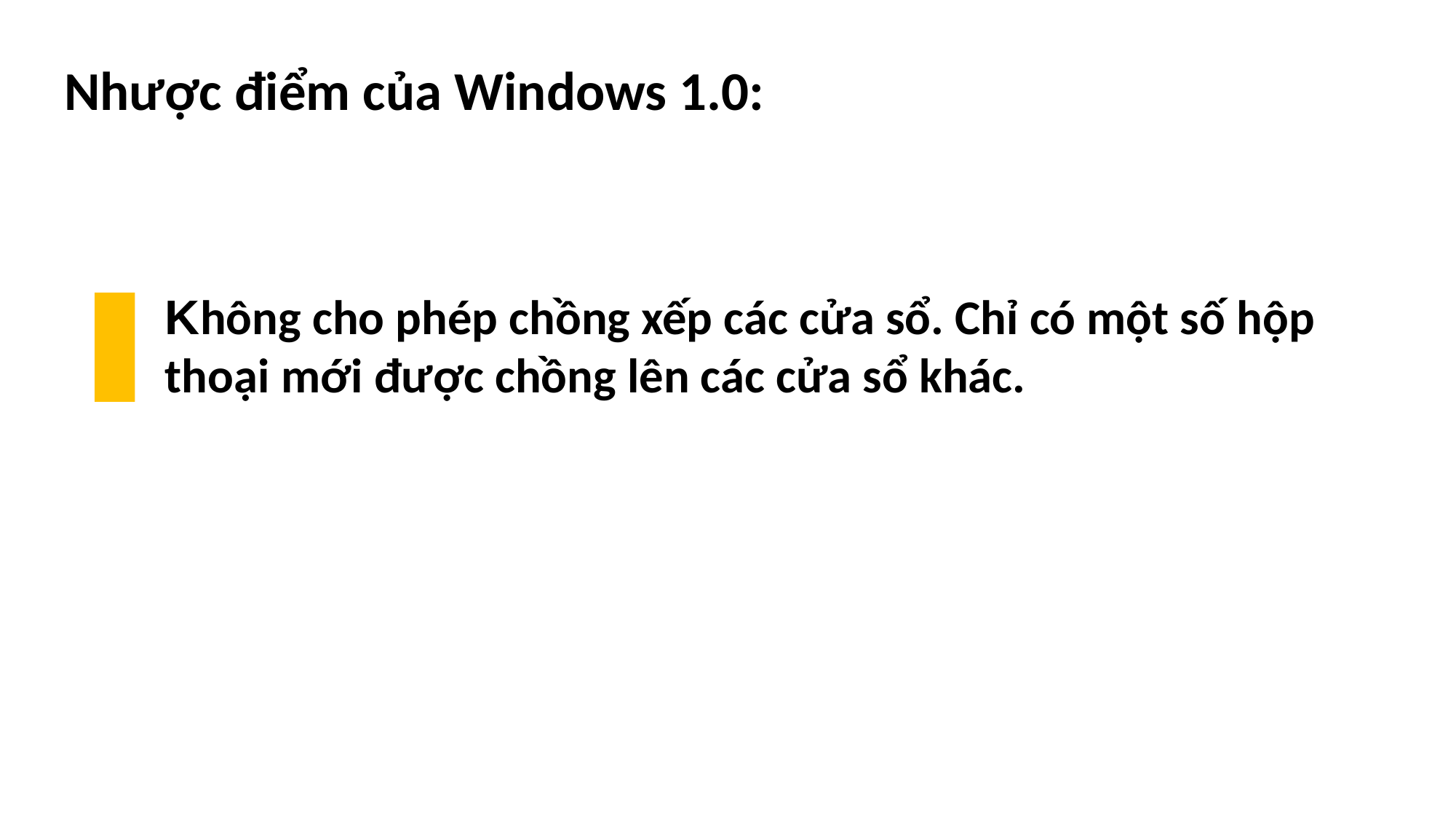

Nhược điểm của Windows 1.0:
Không cho phép chồng xếp các cửa sổ. Chỉ có một số hộp thoại mới được chồng lên các cửa sổ khác.